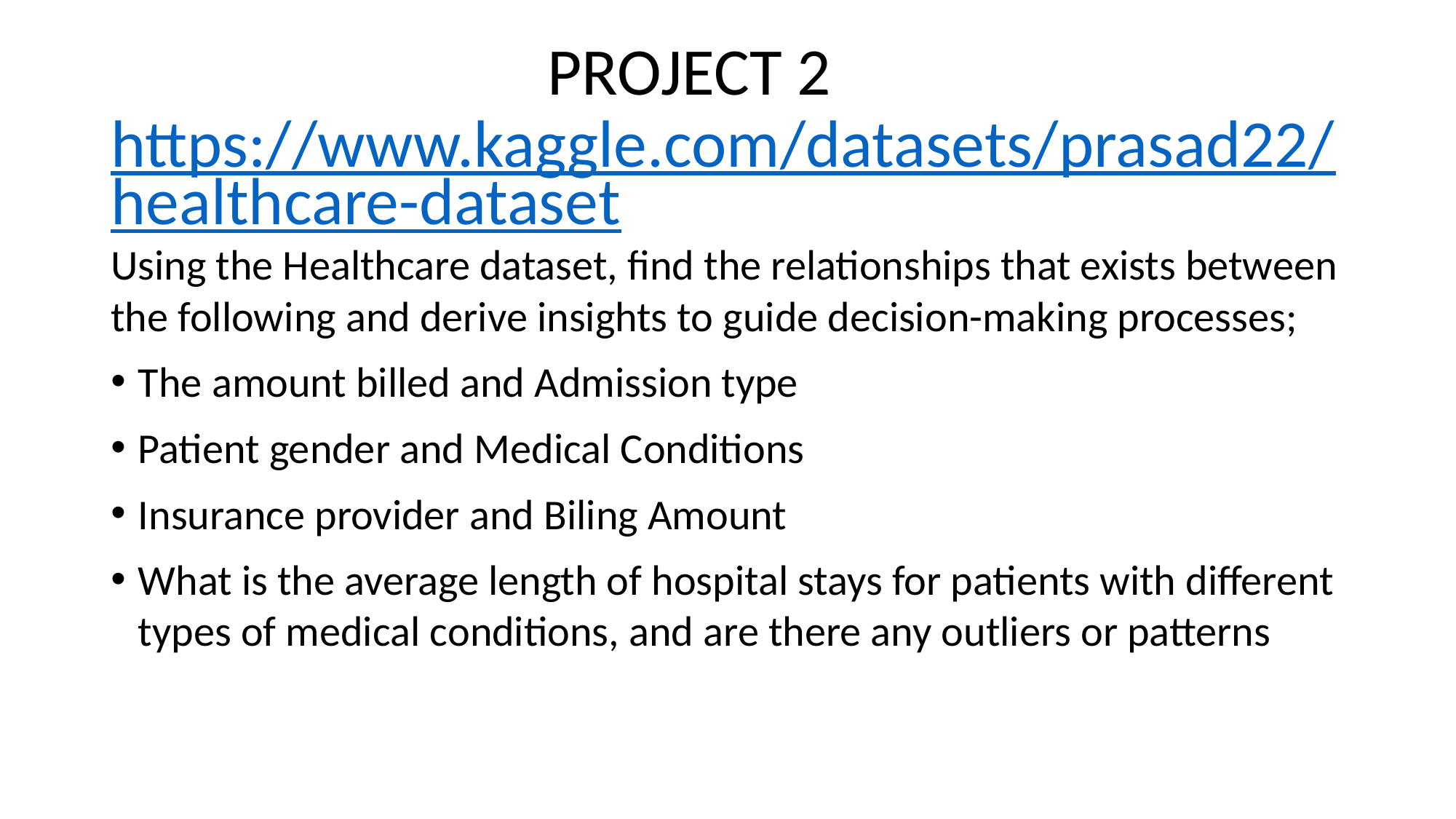

# PROJECT 2 https://www.kaggle.com/datasets/prasad22/healthcare-dataset
Using the Healthcare dataset, find the relationships that exists between the following and derive insights to guide decision-making processes;
The amount billed and Admission type
Patient gender and Medical Conditions
Insurance provider and Biling Amount
What is the average length of hospital stays for patients with different types of medical conditions, and are there any outliers or patterns